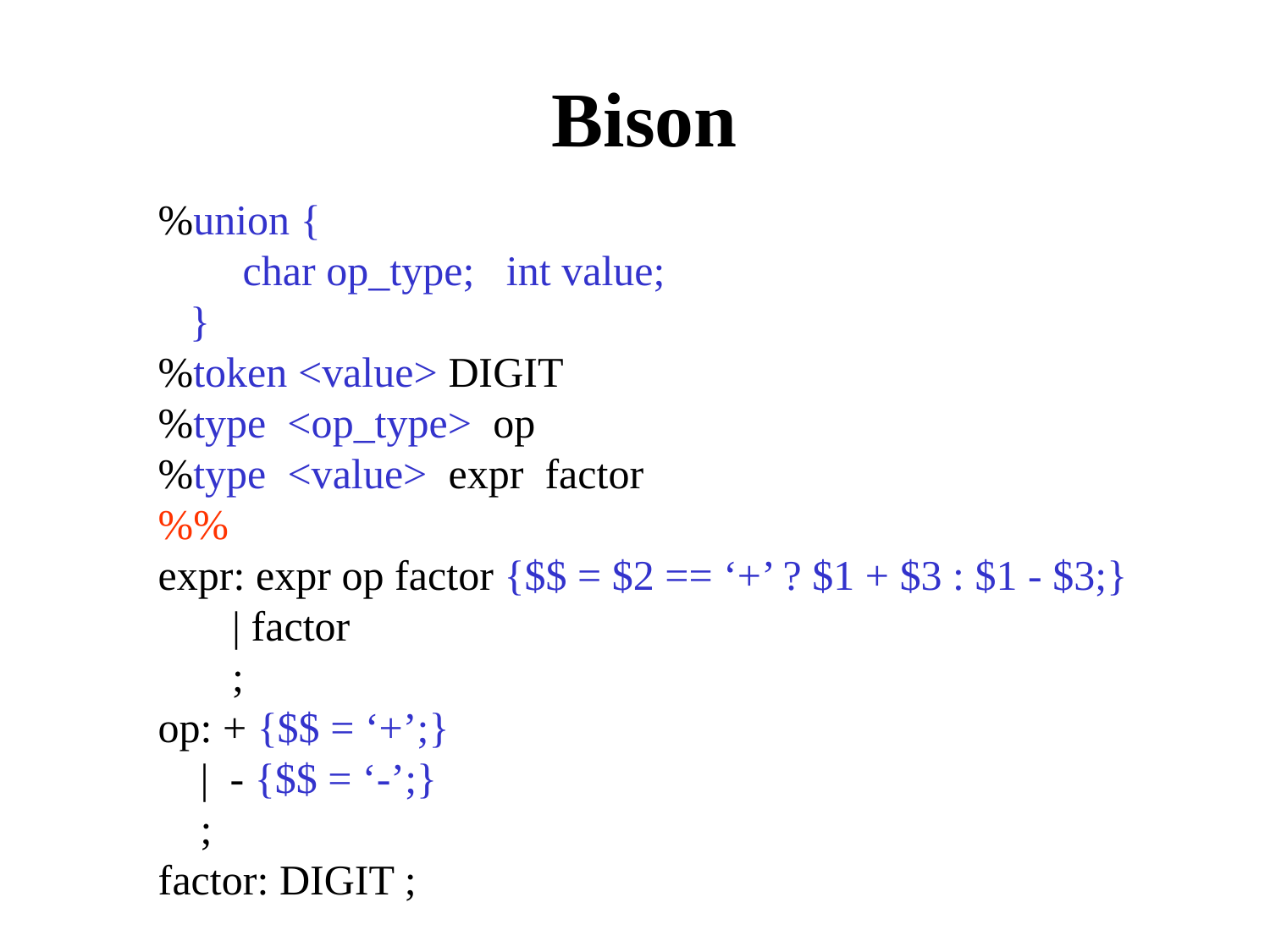

Bison
%union {
        char op_type;   int value;
   }
%token <value> DIGIT
%type  <op_type>  op
%type  <value>  expr  factor
%%
expr: expr op factor {$$ = $2 == ‘+’ ? $1 + $3 : $1 - $3;}
       | factor
       ;
op: + {$$ = ‘+’;}
    |  - {$$ = ‘-’;}
    ;
factor: DIGIT ;